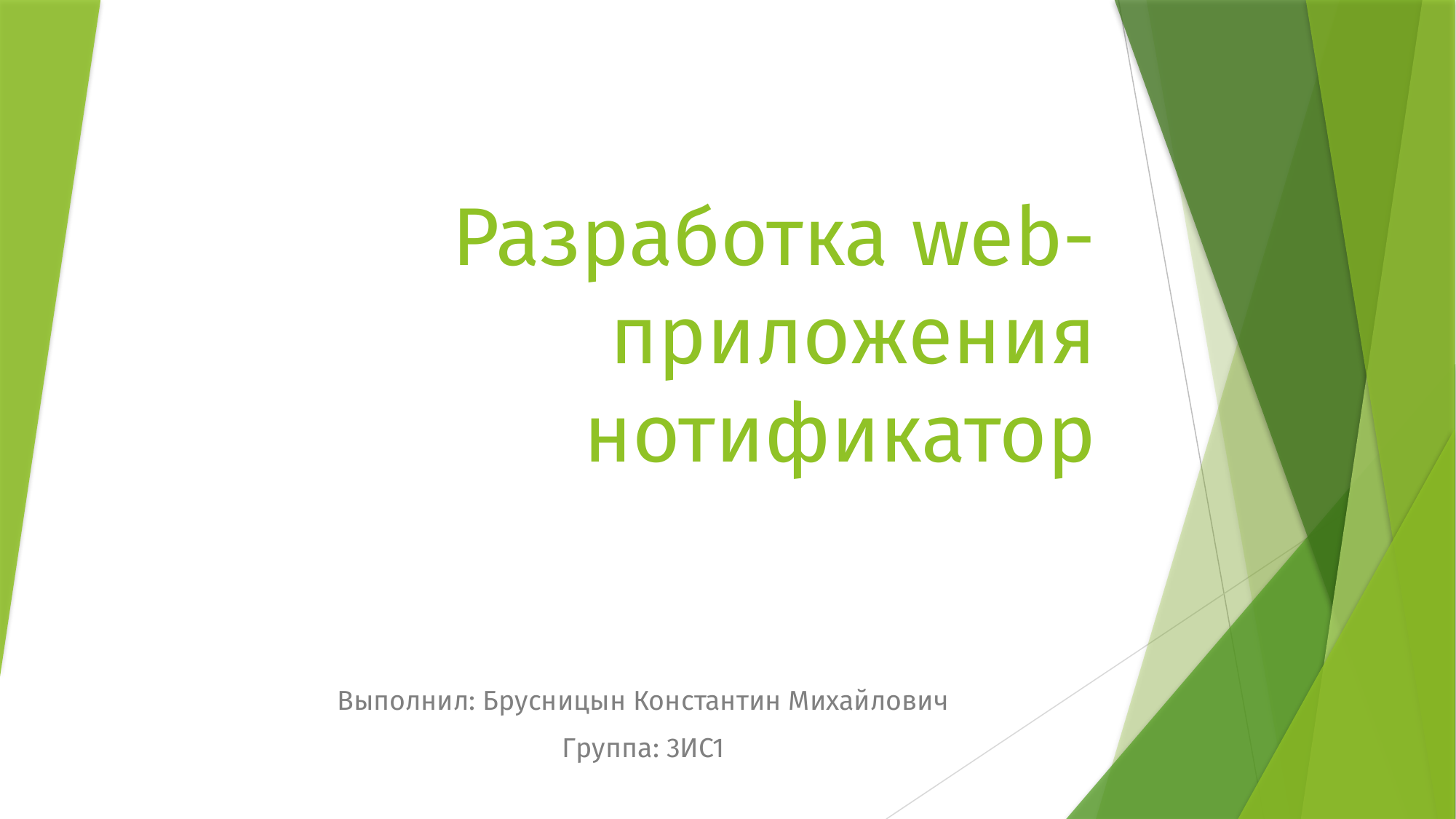

# Разработка web-приложения нотификатор
Выполнил: Брусницын Константин Михайлович
Группа: 3ИС1